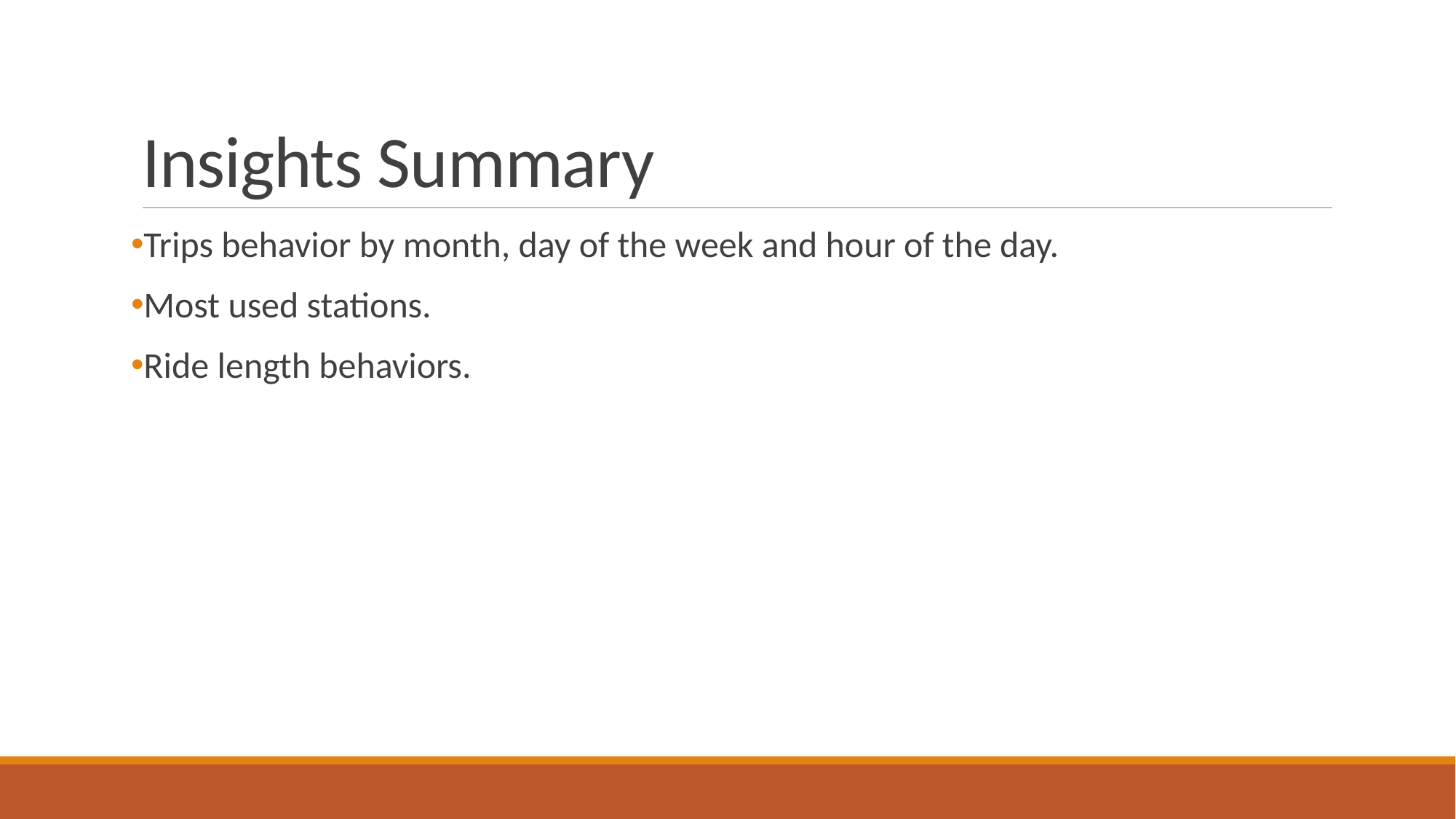

# Insights Summary
Trips behavior by month, day of the week and hour of the day.
Most used stations.
Ride length behaviors.